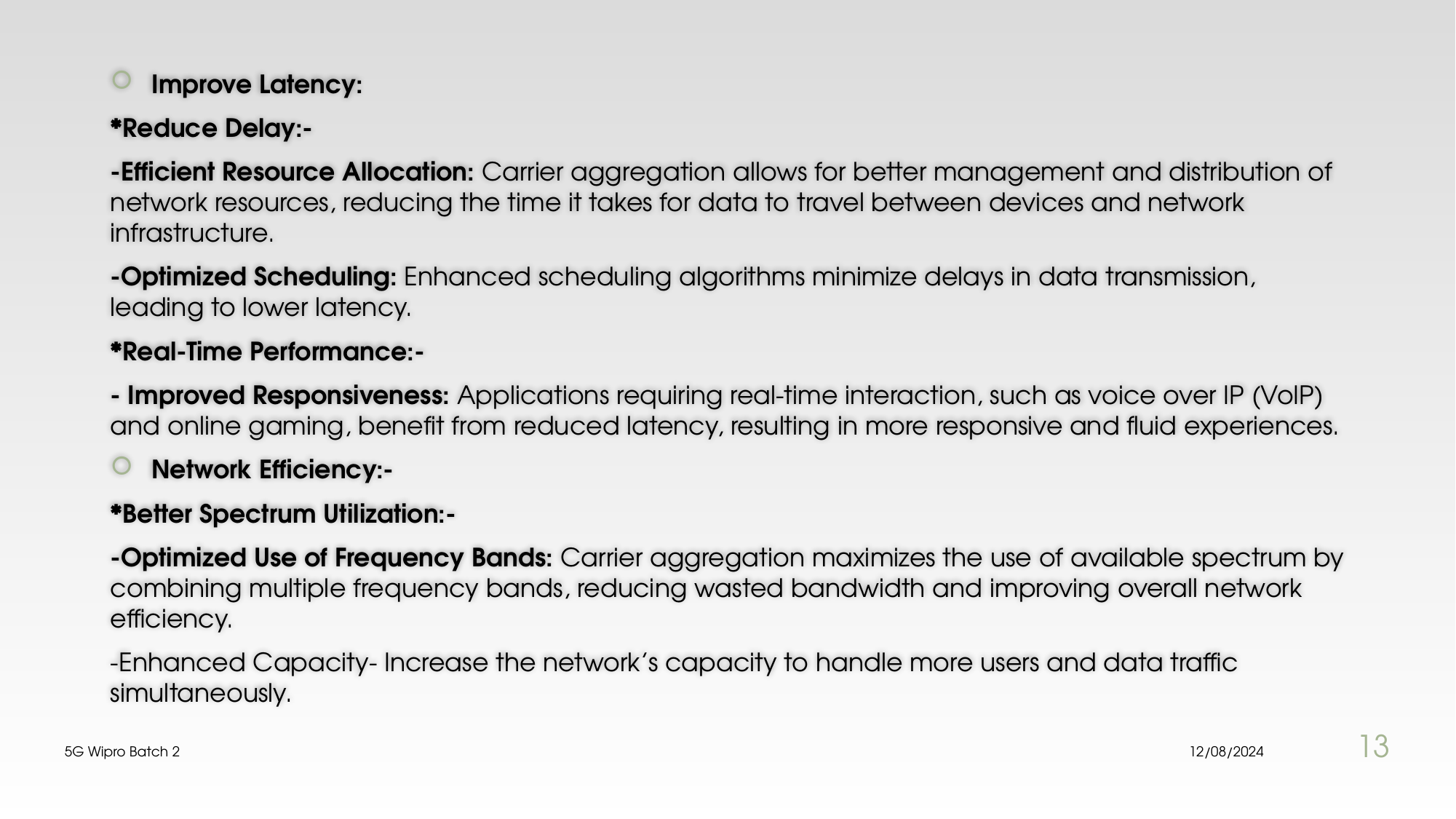

Improve Latency:
*Reduce Delay:-
-Efficient Resource Allocation: Carrier aggregation allows for better management and distribution of network resources, reducing the time it takes for data to travel between devices and network infrastructure.
-Optimized Scheduling: Enhanced scheduling algorithms minimize delays in data transmission, leading to lower latency.
*Real-Time Performance:-
- Improved Responsiveness: Applications requiring real-time interaction, such as voice over IP (VoIP) and online gaming, benefit from reduced latency, resulting in more responsive and fluid experiences.
Network Efficiency:-
*Better Spectrum Utilization:-
-Optimized Use of Frequency Bands: Carrier aggregation maximizes the use of available spectrum by combining multiple frequency bands, reducing wasted bandwidth and improving overall network efficiency.
-Enhanced Capacity- Increase the network’s capacity to handle more users and data traffic simultaneously.

13
5G Wipro Batch 2
12/08/2024